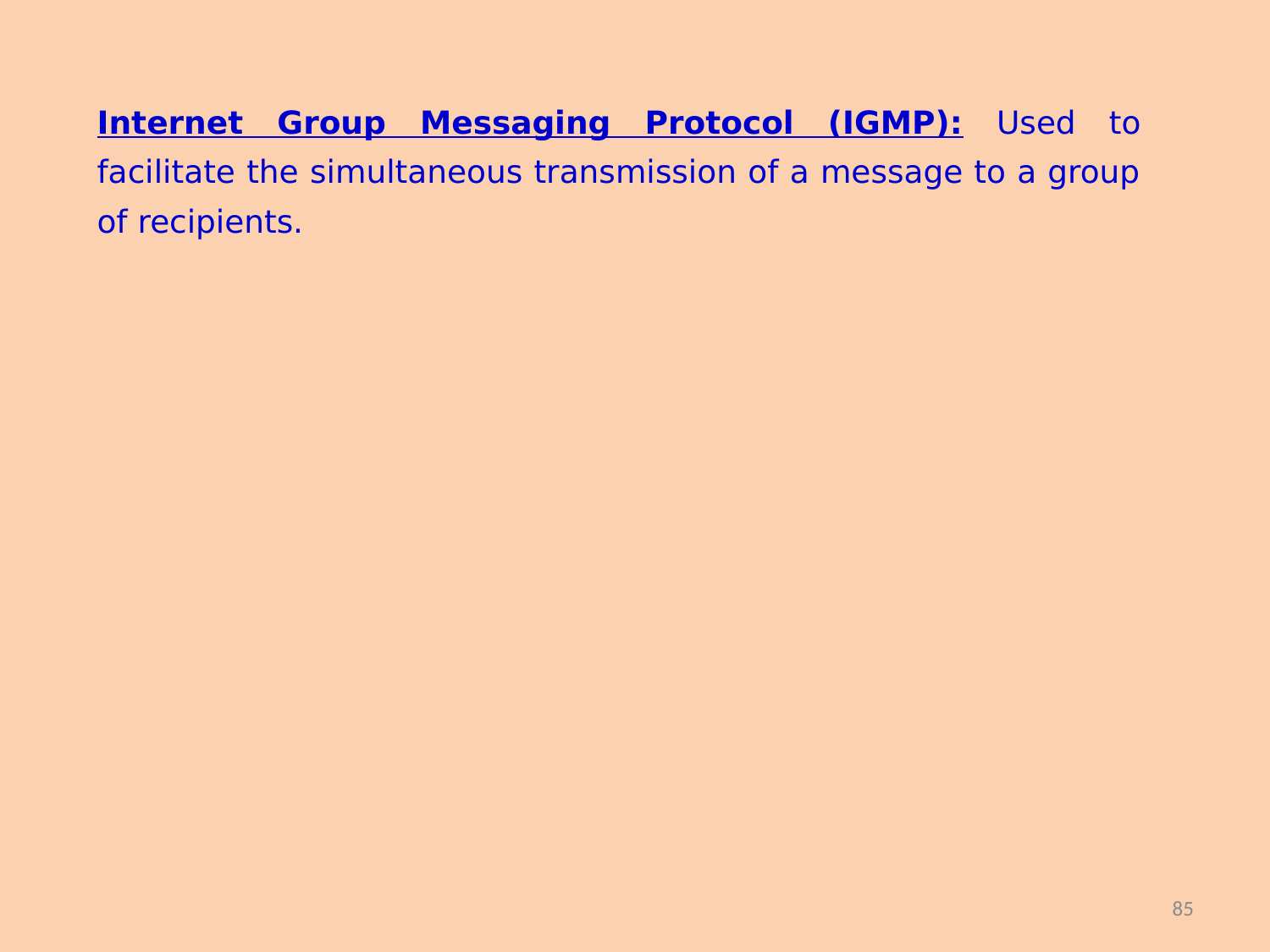

Internet Group Messaging Protocol (IGMP): Used to facilitate the simultaneous transmission of a message to a group of recipients.
85